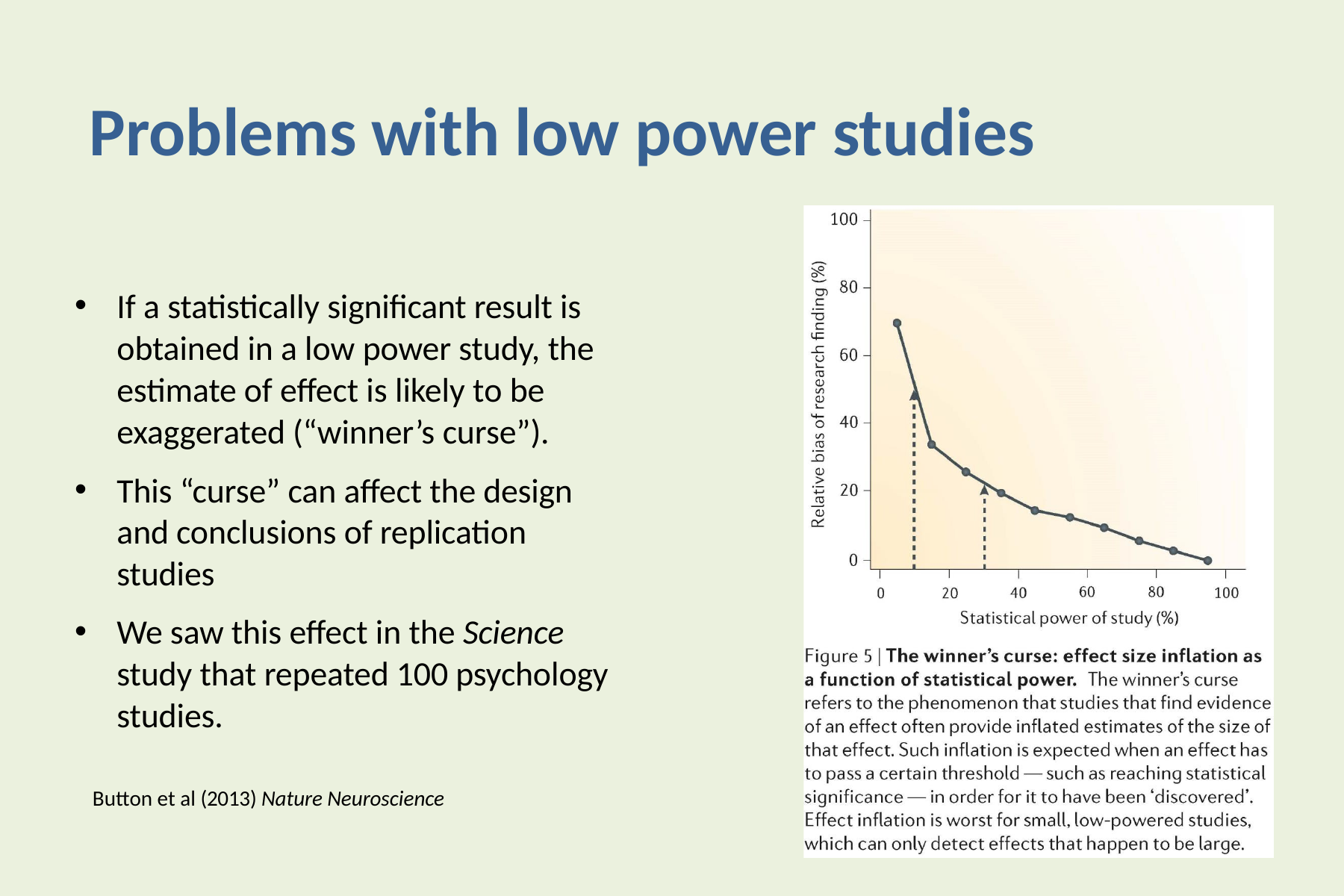

# Problems with low power studies

If a statistically significant result is  obtained in a low power study, the  estimate of effect is likely to be exaggerated (“winner’s curse”).
This “curse” can affect the design  and conclusions of replication  studies
We saw this effect in the Science  study that repeated 100 psychology  studies.
Button et al (2013) Nature Neuroscience